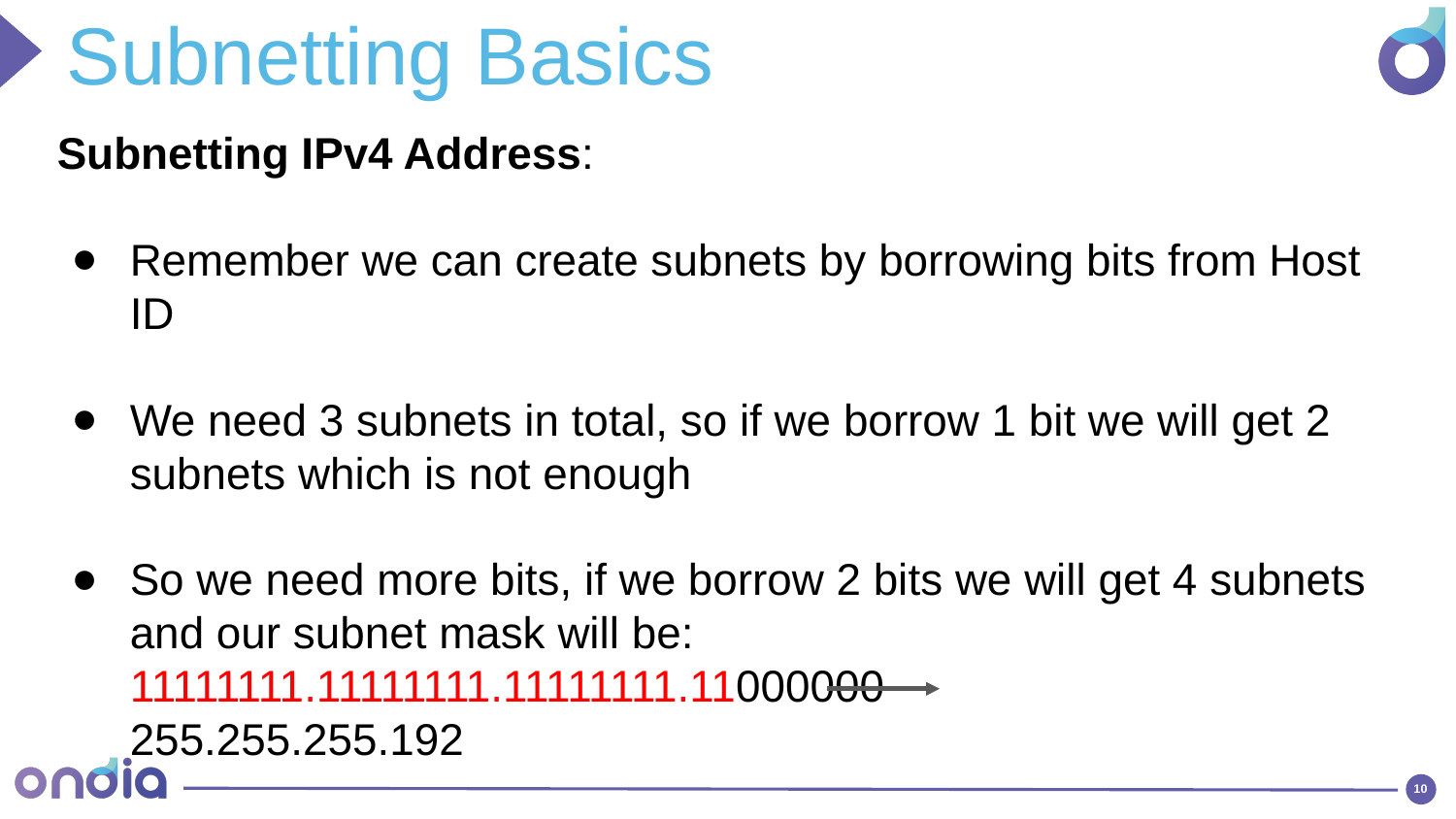

Subnetting Basics
Subnetting IPv4 Address:

Remember we can create subnets by borrowing bits from Host ID

We need 3 subnets in total, so if we borrow 1 bit we will get 2 subnets which is not enough

So we need more bits, if we borrow 2 bits we will get 4 subnets and our subnet mask will be:
11111111.11111111.11111111.11000000 		  255.255.255.192